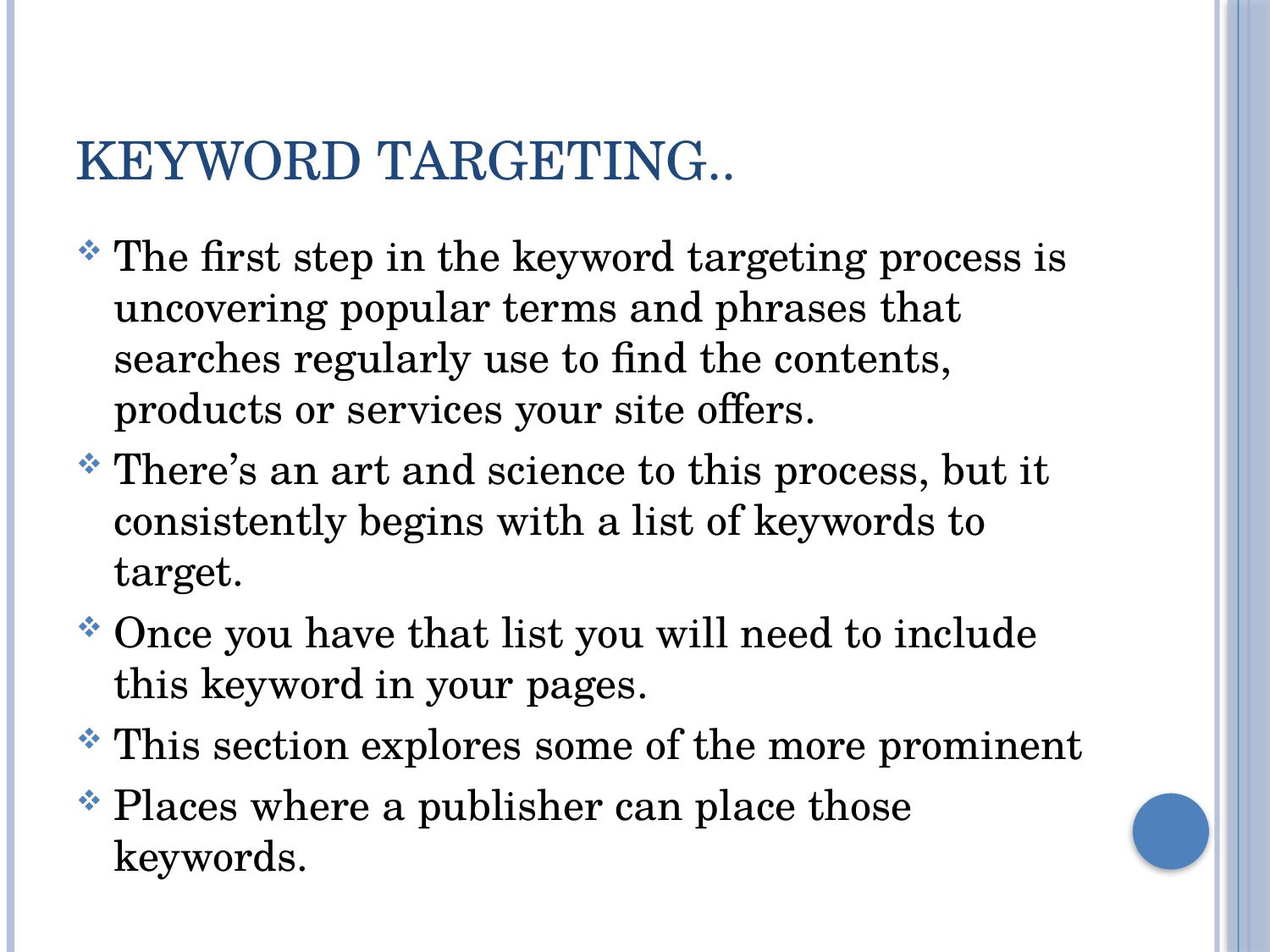

# Keyword targeting..
The first step in the keyword targeting process is uncovering popular terms and phrases that searches regularly use to find the contents, products or services your site offers.
There’s an art and science to this process, but it consistently begins with a list of keywords to target.
Once you have that list you will need to include this keyword in your pages.
This section explores some of the more prominent
Places where a publisher can place those keywords.